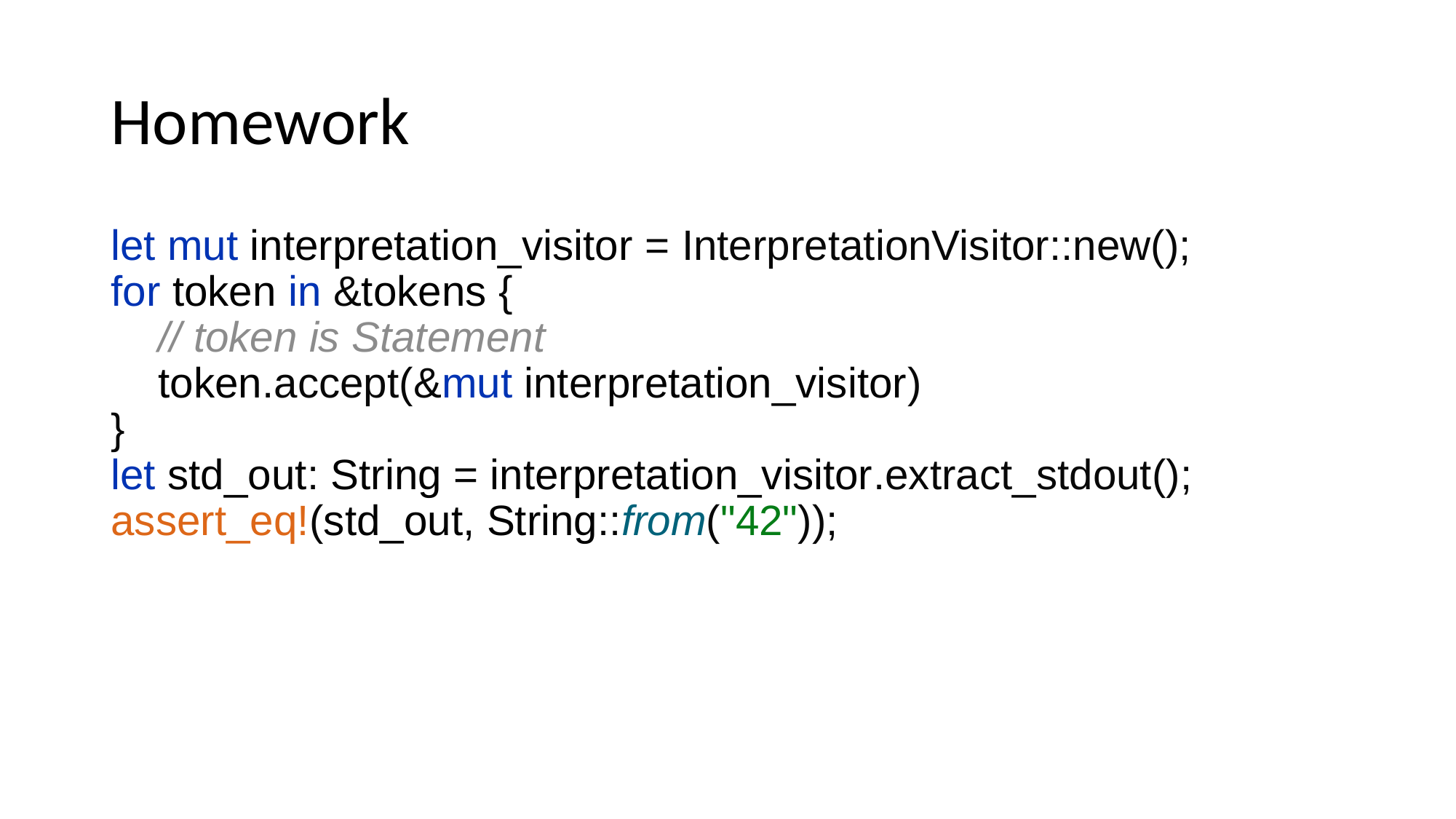

# Homework
let mut interpretation_visitor = InterpretationVisitor::new();
for token in &tokens {
    // token is Statement
    token.accept(&mut interpretation_visitor)
}
let std_out: String = interpretation_visitor.extract_stdout();
assert_eq!(std_out, String::from("42"));